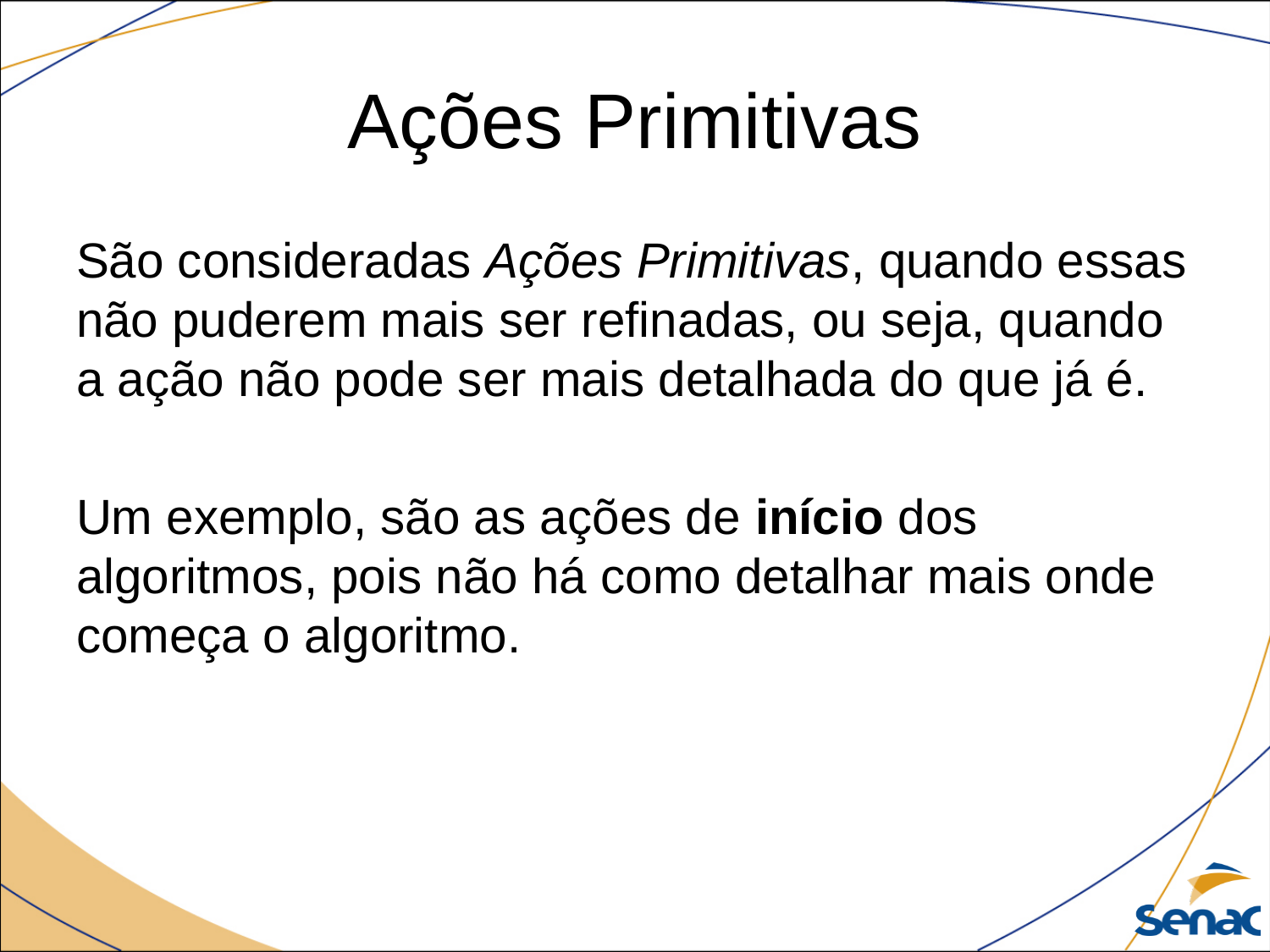

# Ações Primitivas
São consideradas Ações Primitivas, quando essas não puderem mais ser refinadas, ou seja, quando a ação não pode ser mais detalhada do que já é.

Um exemplo, são as ações de início dos algoritmos, pois não há como detalhar mais onde começa o algoritmo.